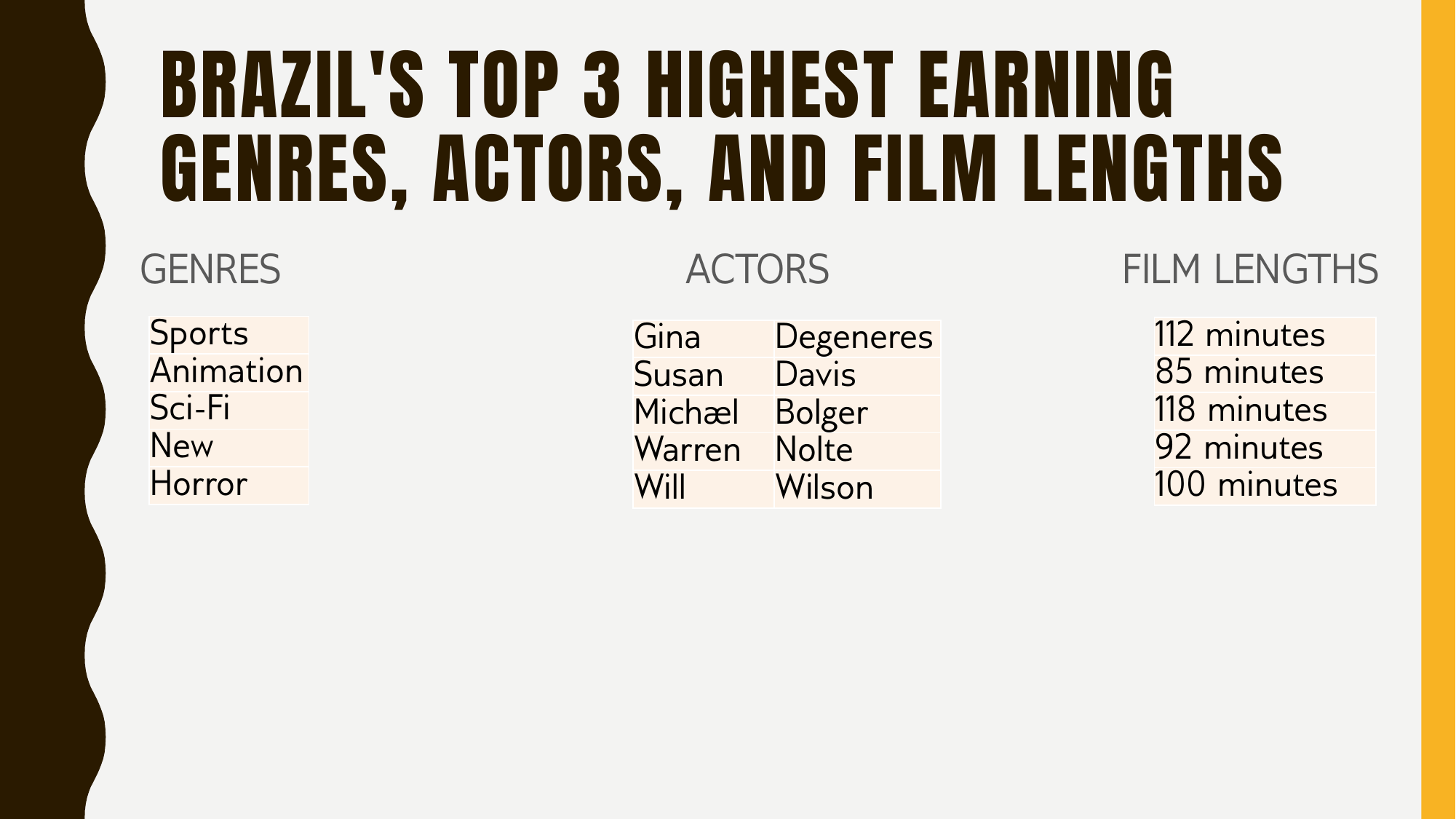

# Brazil's top 3 highest earning Genres, Actors, and film lengths
GENRES				ACTORS			FILM LENGTHS
| Sports |
| --- |
| Animation |
| Sci-Fi |
| New |
| Horror |
| 112 minutes |
| --- |
| 85 minutes |
| 118 minutes |
| 92 minutes |
| 100 minutes |
| Gina | Degeneres |
| --- | --- |
| Susan | Davis |
| Michael | Bolger |
| Warren | Nolte |
| Will | Wilson |